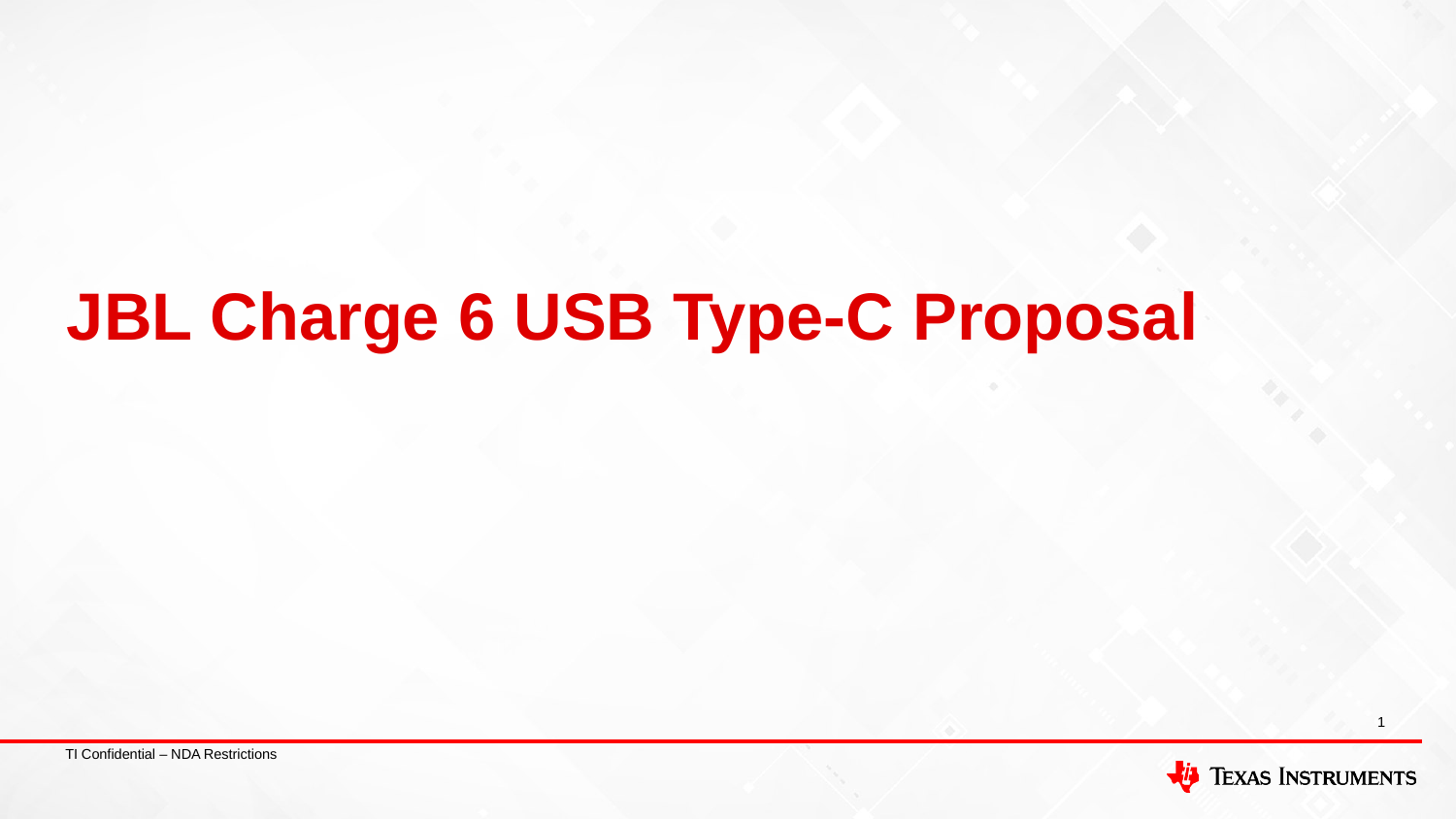

# JBL Charge 6 USB Type-C Proposal

1